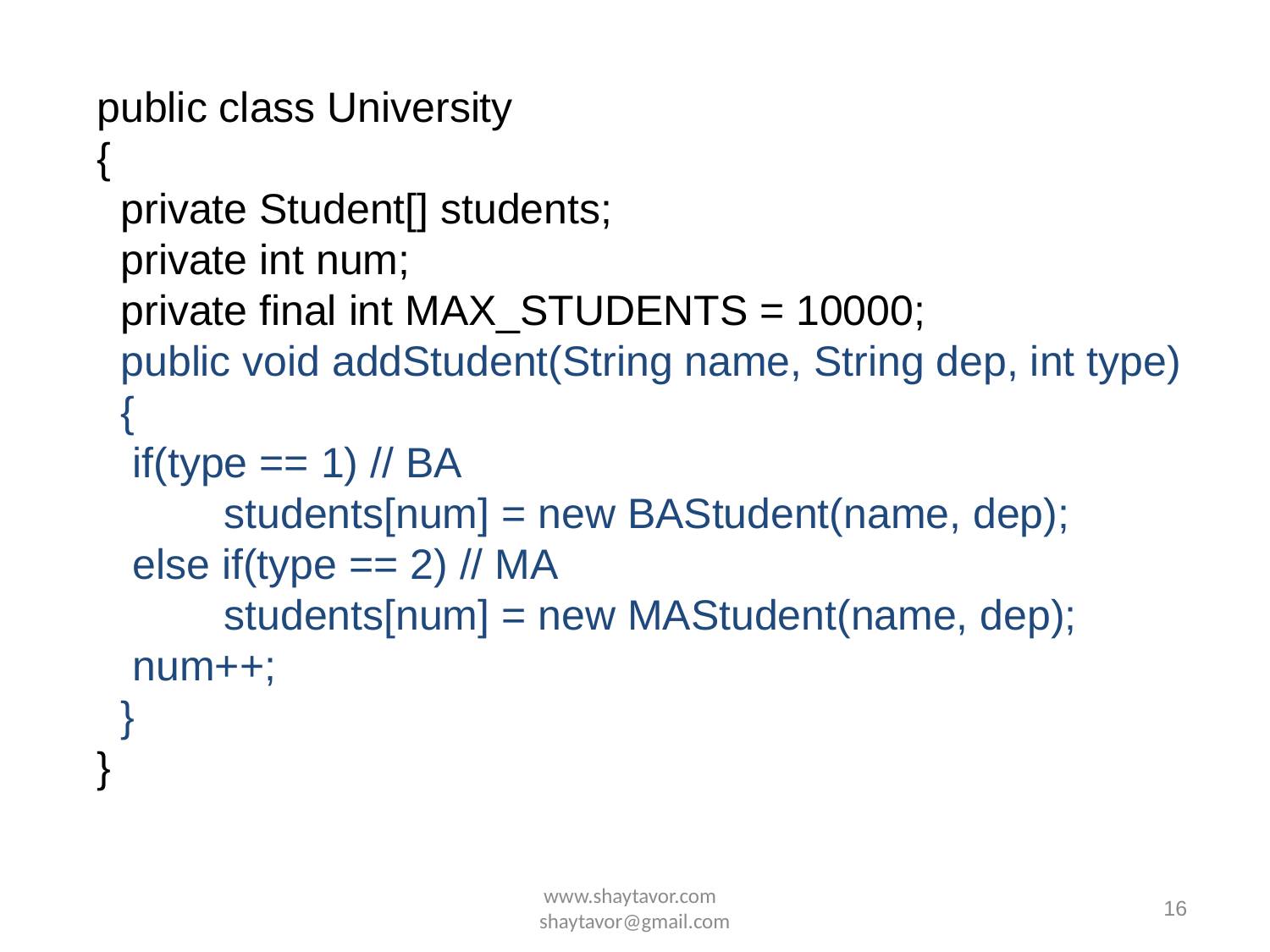

public class University
{
  private Student[] students;
  private int num;
  private final int MAX_STUDENTS = 10000;
  public void addStudent(String name, String dep, int type)
  {
   if(type == 1) // BA
	students[num] = new BAStudent(name, dep);
   else if(type == 2) // MA
	students[num] = new MAStudent(name, dep);
   num++;
  }
}
www.shaytavor.com   shaytavor@gmail.com
16